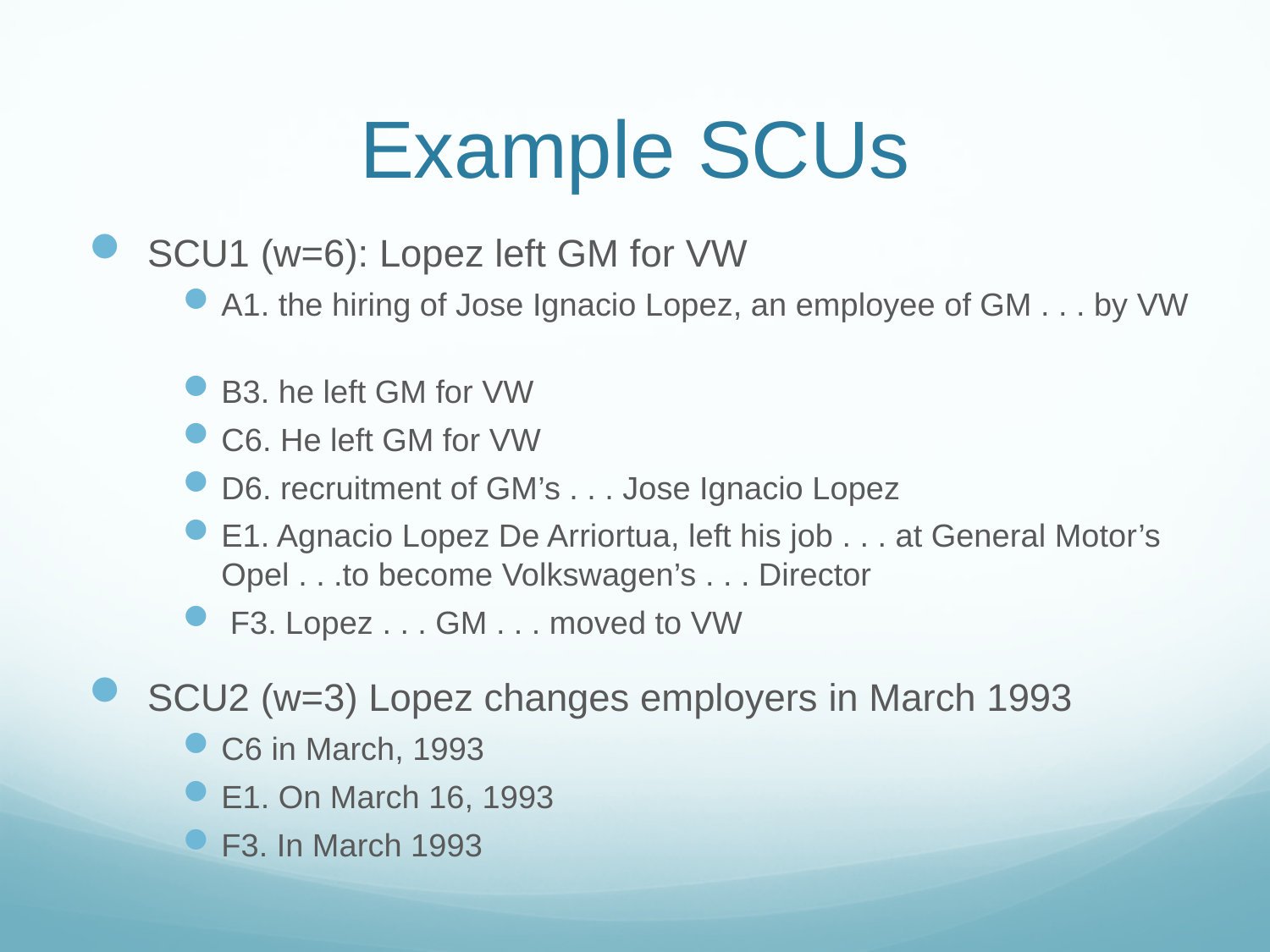

# Example SCUs
 SCU1 (w=6): Lopez left GM for VW
A1. the hiring of Jose Ignacio Lopez, an employee of GM . . . by VW
B3. he left GM for VW
C6. He left GM for VW
D6. recruitment of GM’s . . . Jose Ignacio Lopez
E1. Agnacio Lopez De Arriortua, left his job . . . at General Motor’s Opel . . .to become Volkswagen’s . . . Director
 F3. Lopez . . . GM . . . moved to VW
 SCU2 (w=3) Lopez changes employers in March 1993
C6 in March, 1993
E1. On March 16, 1993
F3. In March 1993